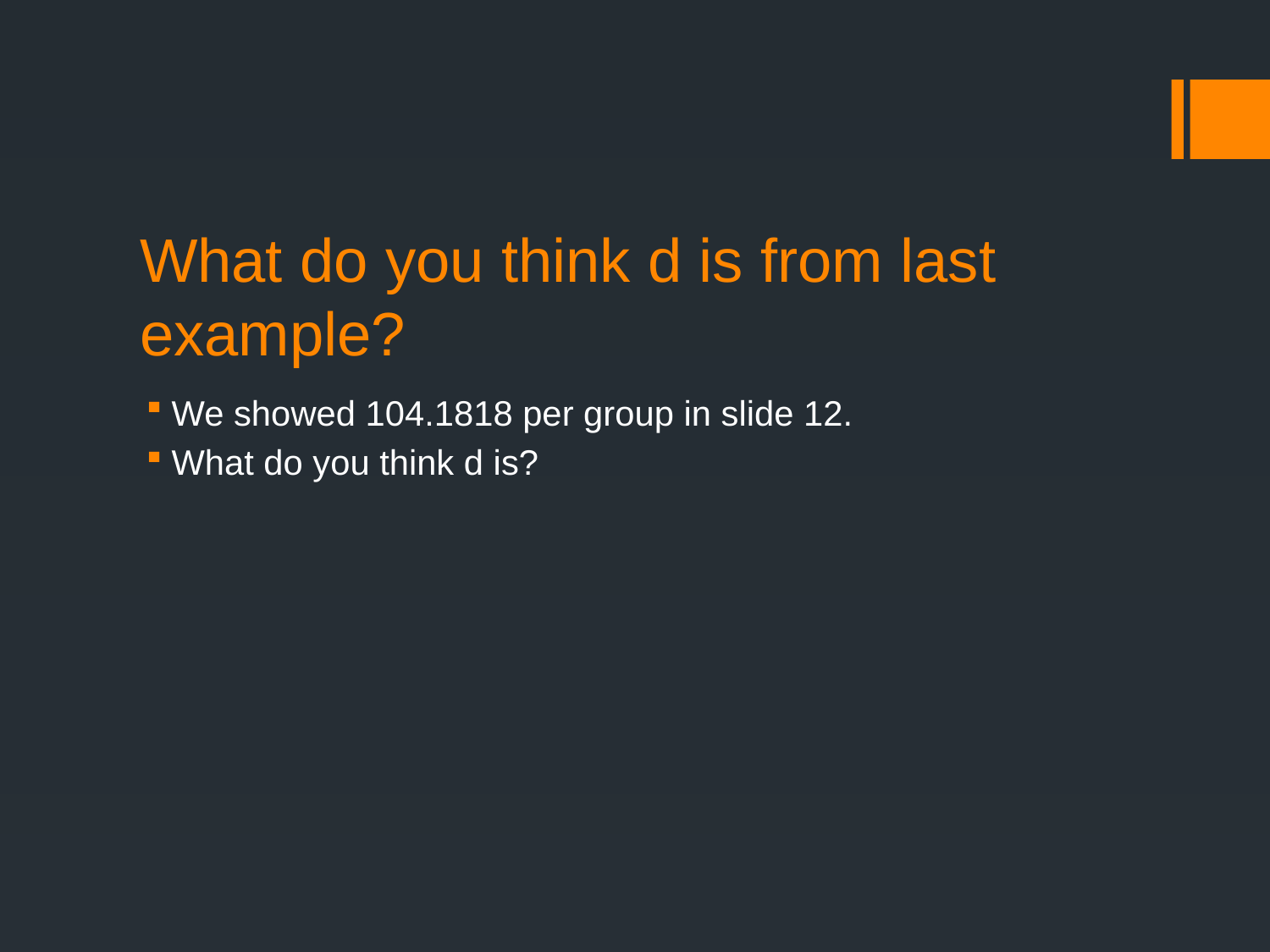

# What do you think d is from last example?
We showed 104.1818 per group in slide 12.
What do you think d is?